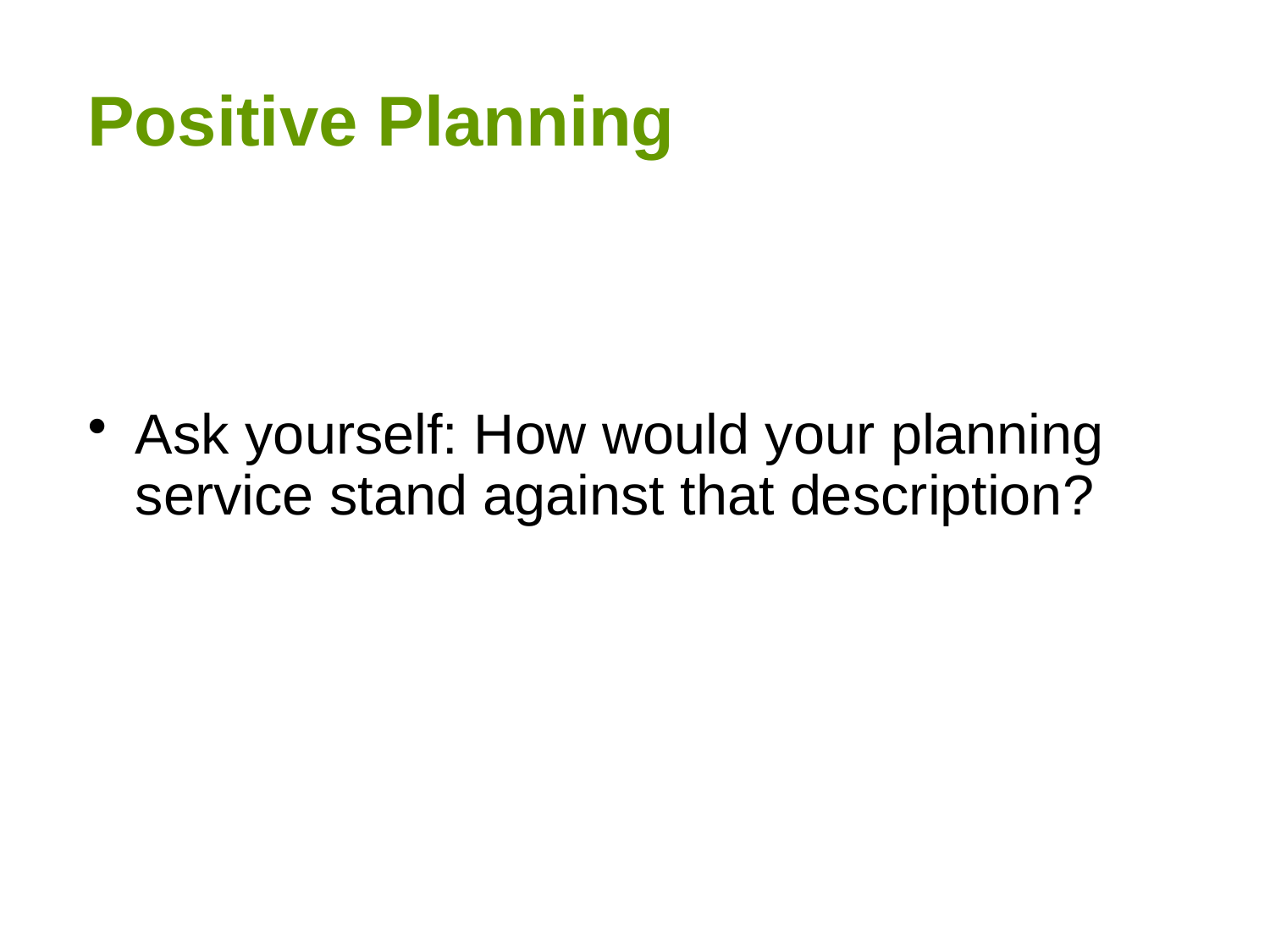

# Positive Planning

Ask yourself: How would your planning service stand against that description?